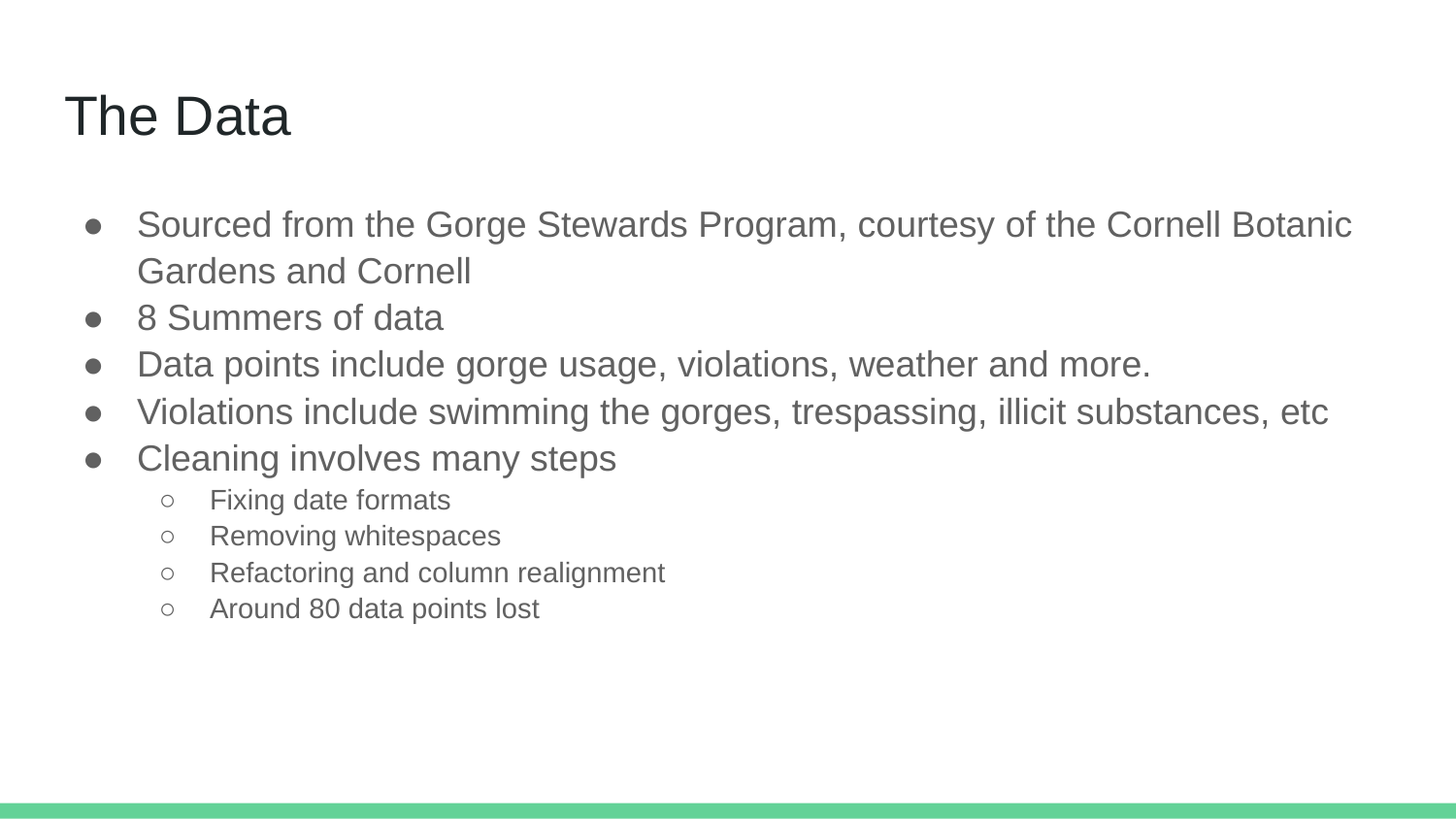

# The Data
Sourced from the Gorge Stewards Program, courtesy of the Cornell Botanic Gardens and Cornell
8 Summers of data
Data points include gorge usage, violations, weather and more.
Violations include swimming the gorges, trespassing, illicit substances, etc
Cleaning involves many steps
Fixing date formats
Removing whitespaces
Refactoring and column realignment
Around 80 data points lost